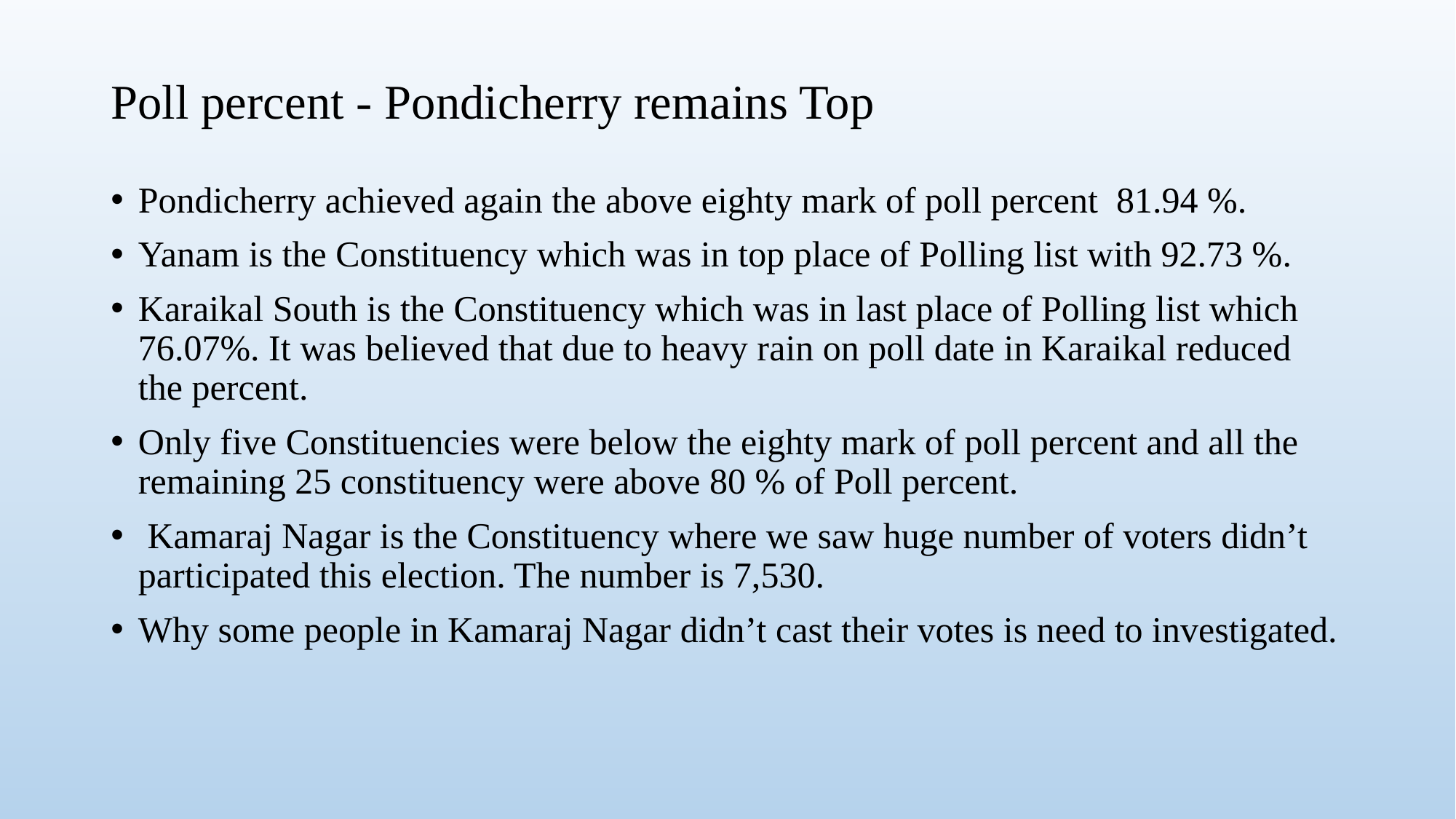

# Poll percent - Pondicherry remains Top
Pondicherry achieved again the above eighty mark of poll percent  81.94 %.
Yanam is the Constituency which was in top place of Polling list with 92.73 %.
Karaikal South is the Constituency which was in last place of Polling list which 76.07%. It was believed that due to heavy rain on poll date in Karaikal reduced the percent.
Only five Constituencies were below the eighty mark of poll percent and all the remaining 25 constituency were above 80 % of Poll percent.
 Kamaraj Nagar is the Constituency where we saw huge number of voters didn’t participated this election. The number is 7,530.
Why some people in Kamaraj Nagar didn’t cast their votes is need to investigated.